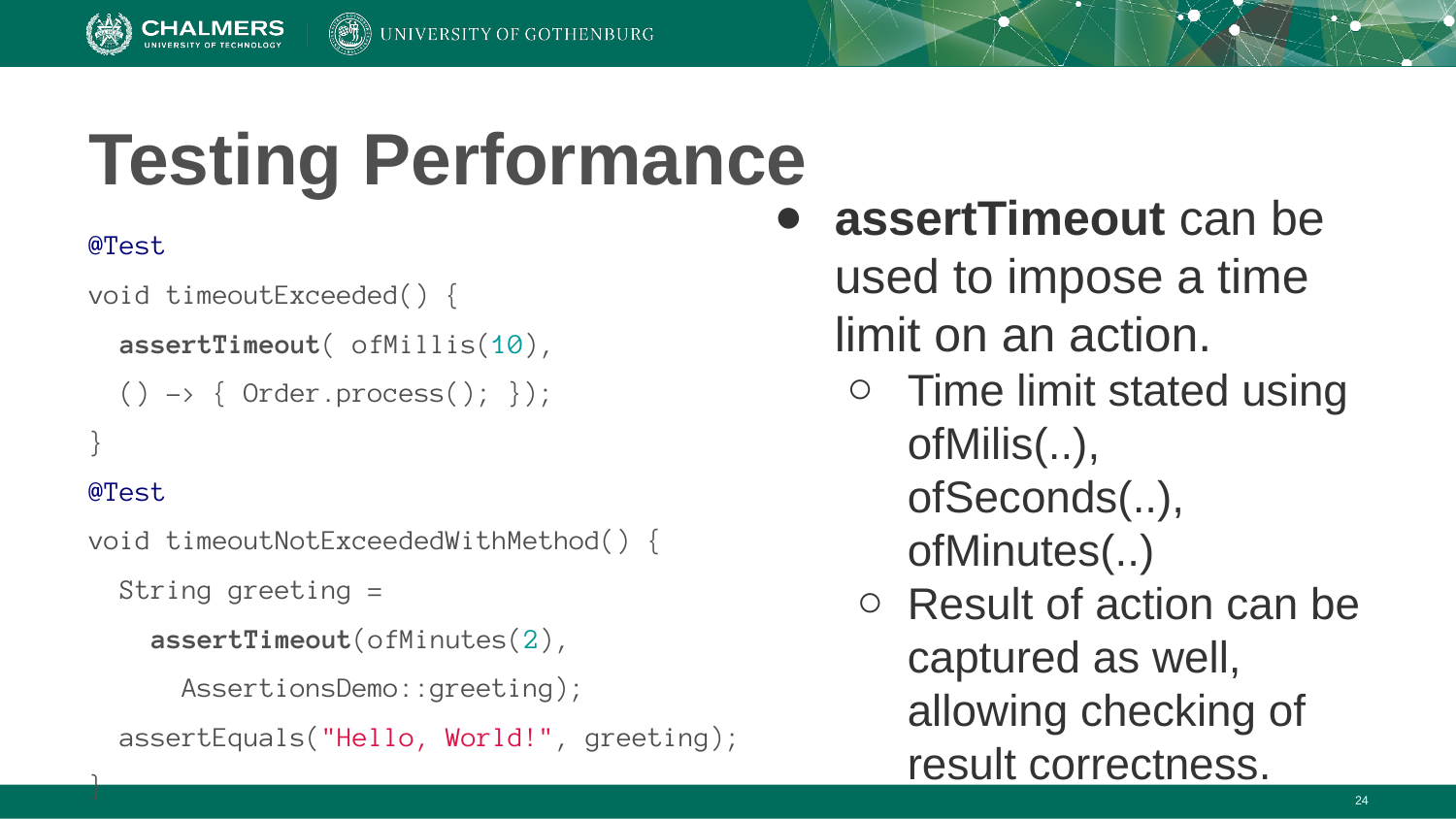

# Testing Performance
assertTimeout can be used to impose a time limit on an action.
Time limit stated using ofMilis(..), ofSeconds(..), ofMinutes(..)
Result of action can be captured as well, allowing checking of result correctness.
@Test
void timeoutExceeded() {
  assertTimeout( ofMillis(10),
  () -> { Order.process(); });
}
@Test
void timeoutNotExceededWithMethod() {
  String greeting =
    assertTimeout(ofMinutes(2),
      AssertionsDemo::greeting);
  assertEquals("Hello, World!", greeting);
}

24